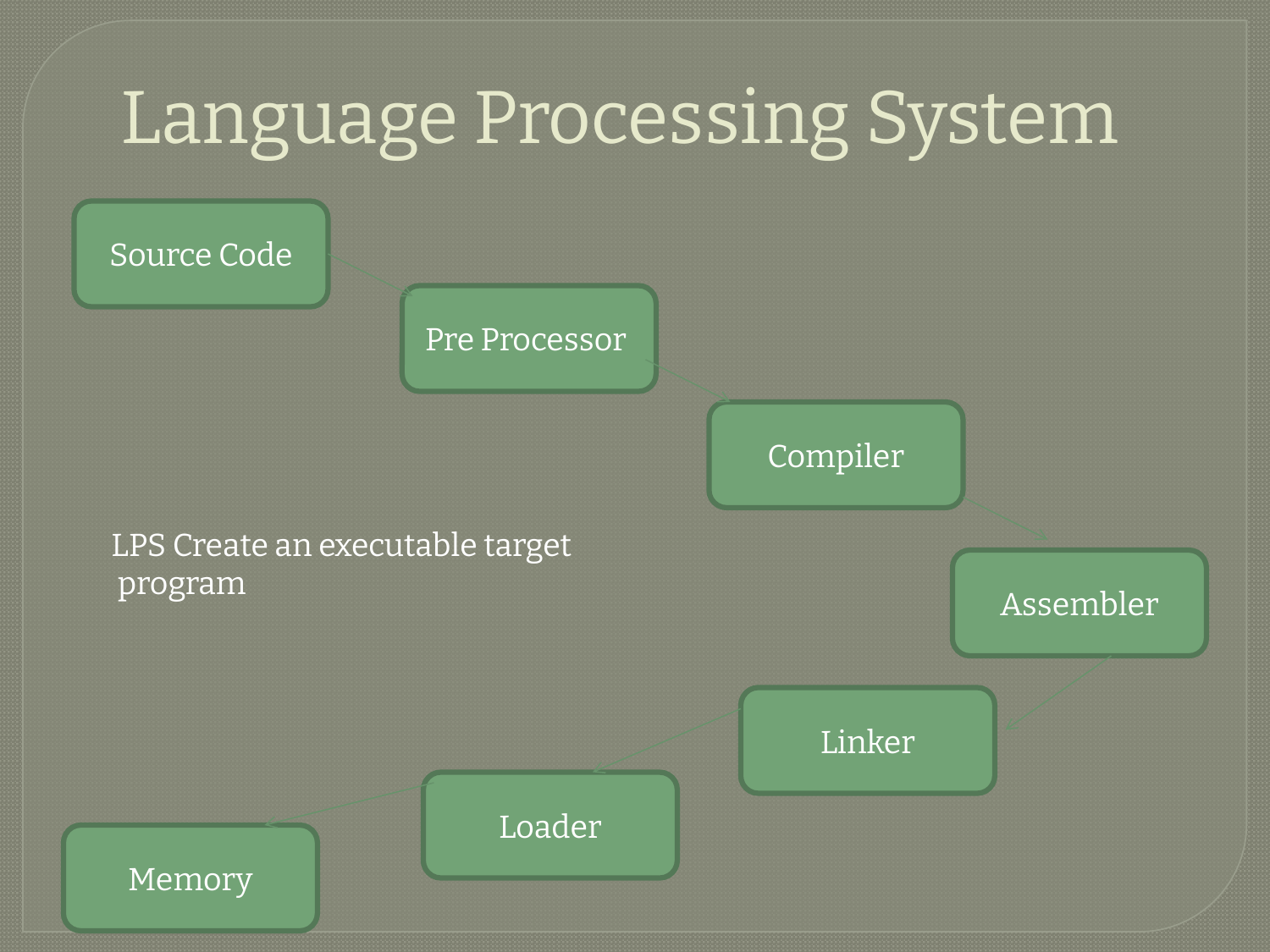

# Language Processing System
Source Code
Pre Processor
Compiler
LPS Create an executable target
 program
Assembler
Linker
Loader
Memory